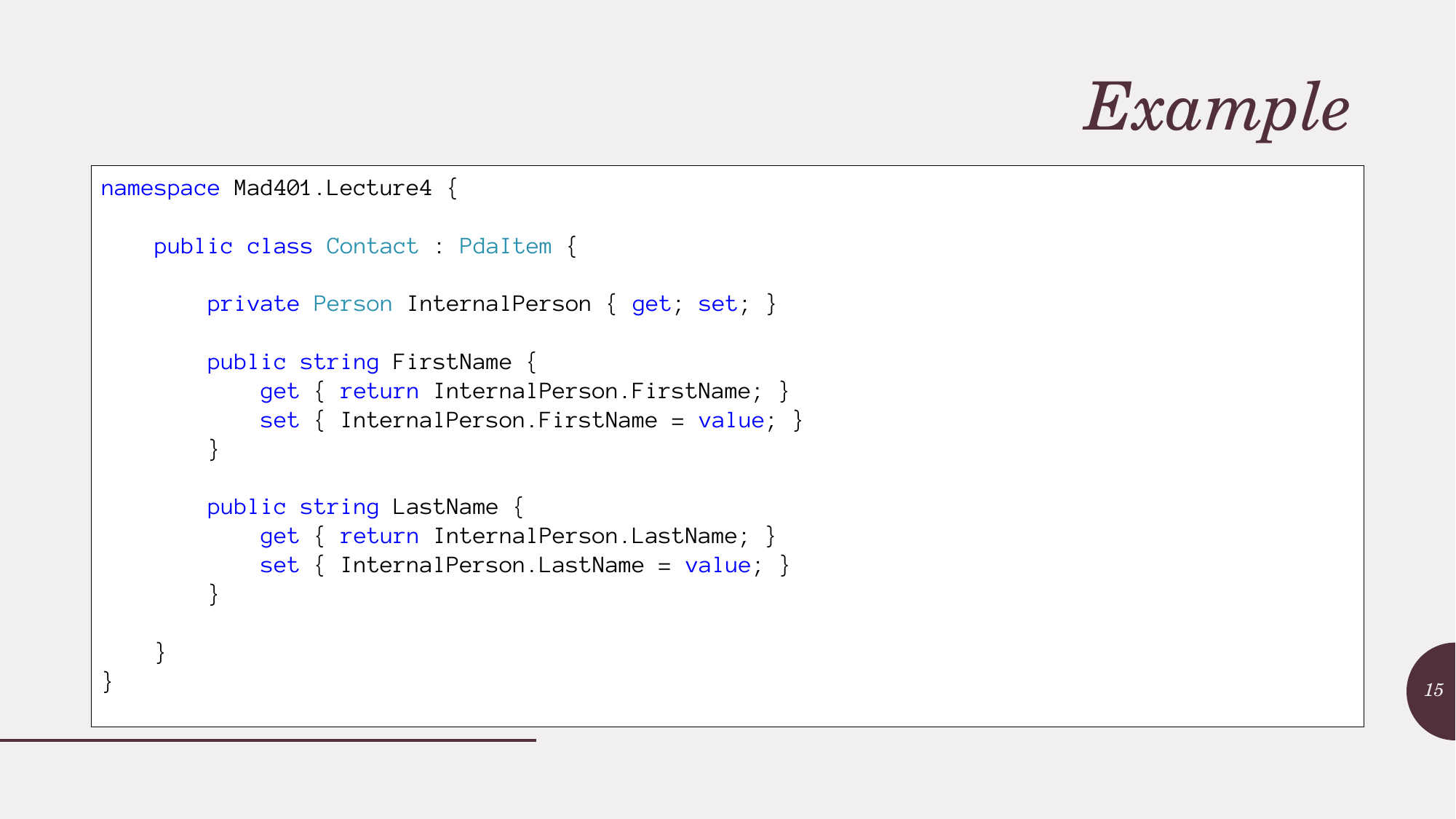

# Example
namespace Mad401.Lecture4 {

    public class Contact : PdaItem {

        private Person InternalPerson { get; set; }

        public string FirstName {
            get { return InternalPerson.FirstName; }
            set { InternalPerson.FirstName = value; }
        }

        public string LastName {
            get { return InternalPerson.LastName; }
            set { InternalPerson.LastName = value; }
        }

    }
}
15